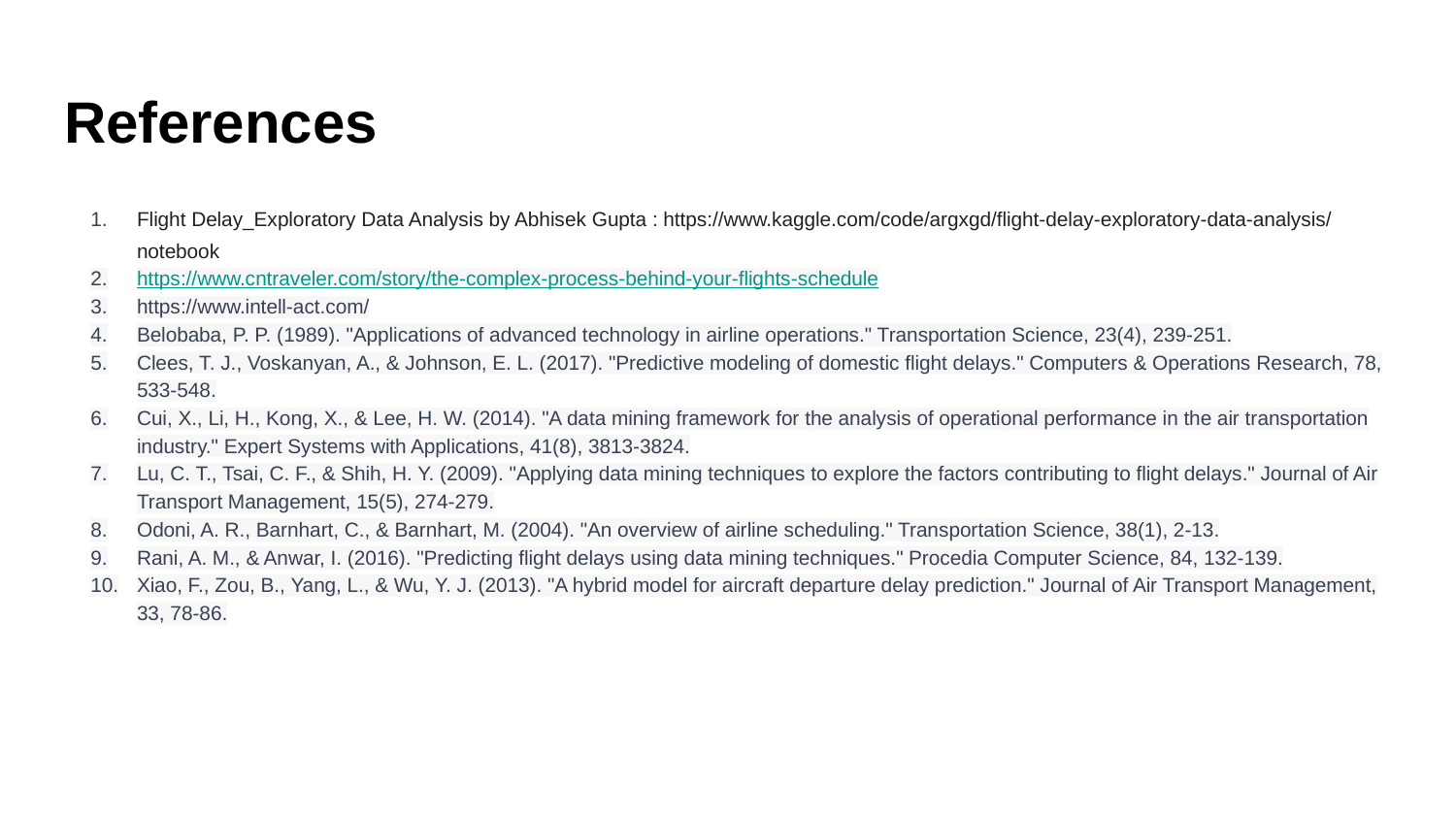

# References
Flight Delay_Exploratory Data Analysis by Abhisek Gupta : https://www.kaggle.com/code/argxgd/flight-delay-exploratory-data-analysis/notebook
https://www.cntraveler.com/story/the-complex-process-behind-your-flights-schedule
https://www.intell-act.com/
Belobaba, P. P. (1989). "Applications of advanced technology in airline operations." Transportation Science, 23(4), 239-251.
Clees, T. J., Voskanyan, A., & Johnson, E. L. (2017). "Predictive modeling of domestic flight delays." Computers & Operations Research, 78, 533-548.
Cui, X., Li, H., Kong, X., & Lee, H. W. (2014). "A data mining framework for the analysis of operational performance in the air transportation industry." Expert Systems with Applications, 41(8), 3813-3824.
Lu, C. T., Tsai, C. F., & Shih, H. Y. (2009). "Applying data mining techniques to explore the factors contributing to flight delays." Journal of Air Transport Management, 15(5), 274-279.
Odoni, A. R., Barnhart, C., & Barnhart, M. (2004). "An overview of airline scheduling." Transportation Science, 38(1), 2-13.
Rani, A. M., & Anwar, I. (2016). "Predicting flight delays using data mining techniques." Procedia Computer Science, 84, 132-139.
Xiao, F., Zou, B., Yang, L., & Wu, Y. J. (2013). "A hybrid model for aircraft departure delay prediction." Journal of Air Transport Management, 33, 78-86.